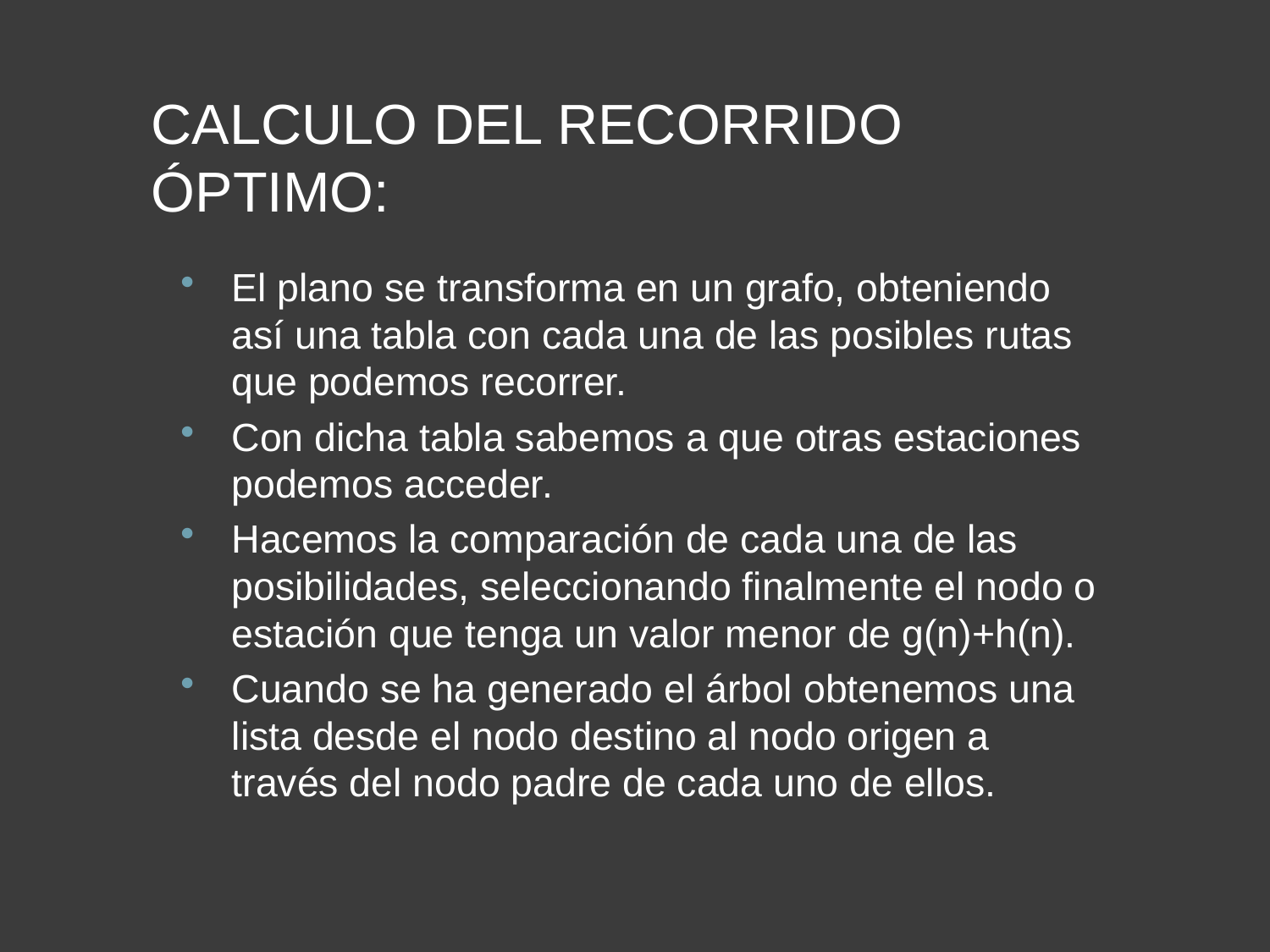

# CALCULO DEL RECORRIDO ÓPTIMO:
El plano se transforma en un grafo, obteniendo así una tabla con cada una de las posibles rutas que podemos recorrer.
Con dicha tabla sabemos a que otras estaciones podemos acceder.
Hacemos la comparación de cada una de las posibilidades, seleccionando finalmente el nodo o estación que tenga un valor menor de g(n)+h(n).
Cuando se ha generado el árbol obtenemos una lista desde el nodo destino al nodo origen a través del nodo padre de cada uno de ellos.